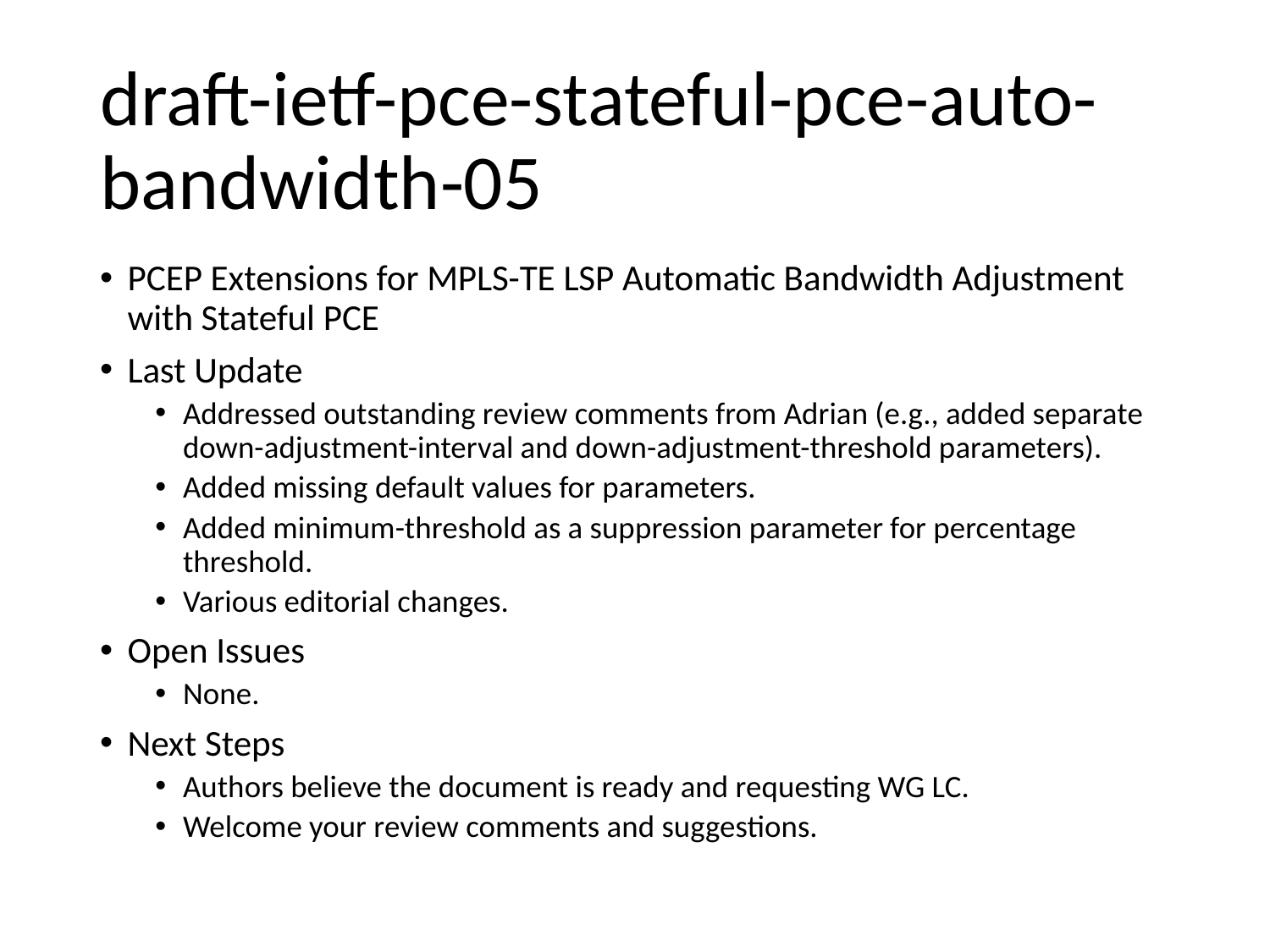

# draft-ietf-pce-stateful-pce-auto-bandwidth-05
PCEP Extensions for MPLS-TE LSP Automatic Bandwidth Adjustment with Stateful PCE
Last Update
Addressed outstanding review comments from Adrian (e.g., added separate down-adjustment-interval and down-adjustment-threshold parameters).
Added missing default values for parameters.
Added minimum-threshold as a suppression parameter for percentage threshold.
Various editorial changes.
Open Issues
None.
Next Steps
Authors believe the document is ready and requesting WG LC.
Welcome your review comments and suggestions.